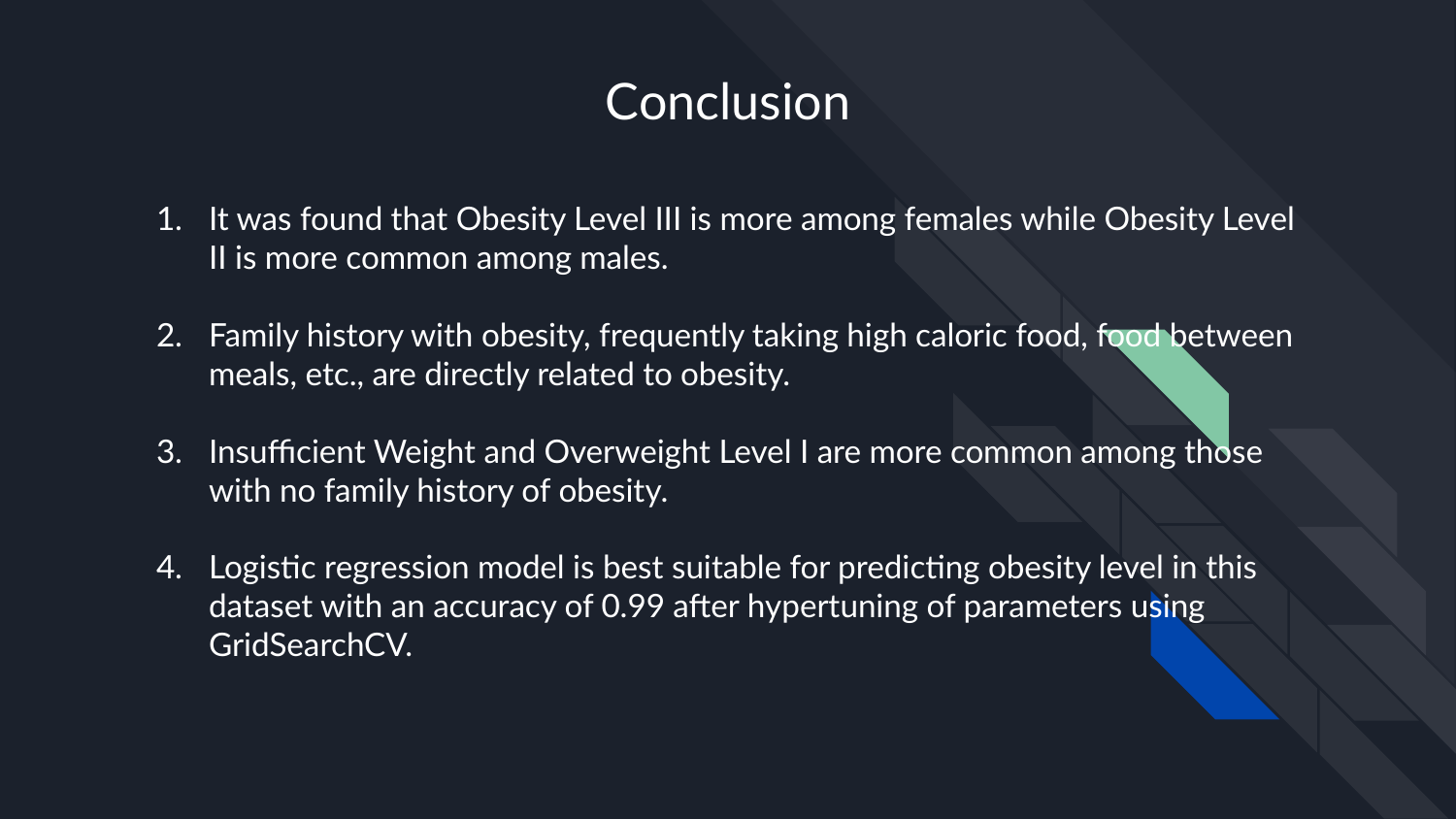

Conclusion
It was found that Obesity Level III is more among females while Obesity Level II is more common among males.

Family history with obesity, frequently taking high caloric food, food between meals, etc., are directly related to obesity.

Insufficient Weight and Overweight Level I are more common among those with no family history of obesity.

Logistic regression model is best suitable for predicting obesity level in this dataset with an accuracy of 0.99 after hypertuning of parameters using GridSearchCV.